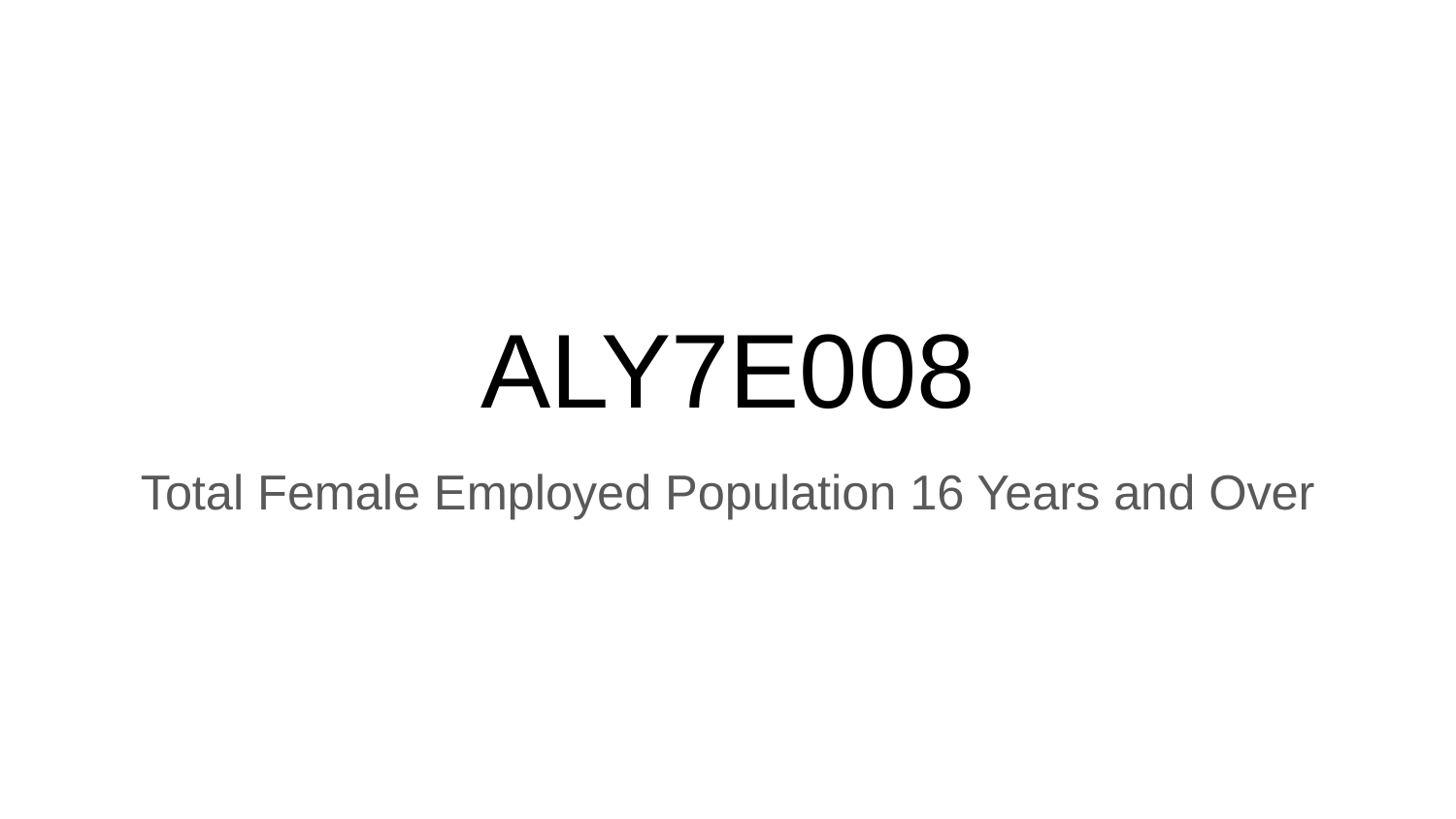

# ALY7E008
Total Female Employed Population 16 Years and Over